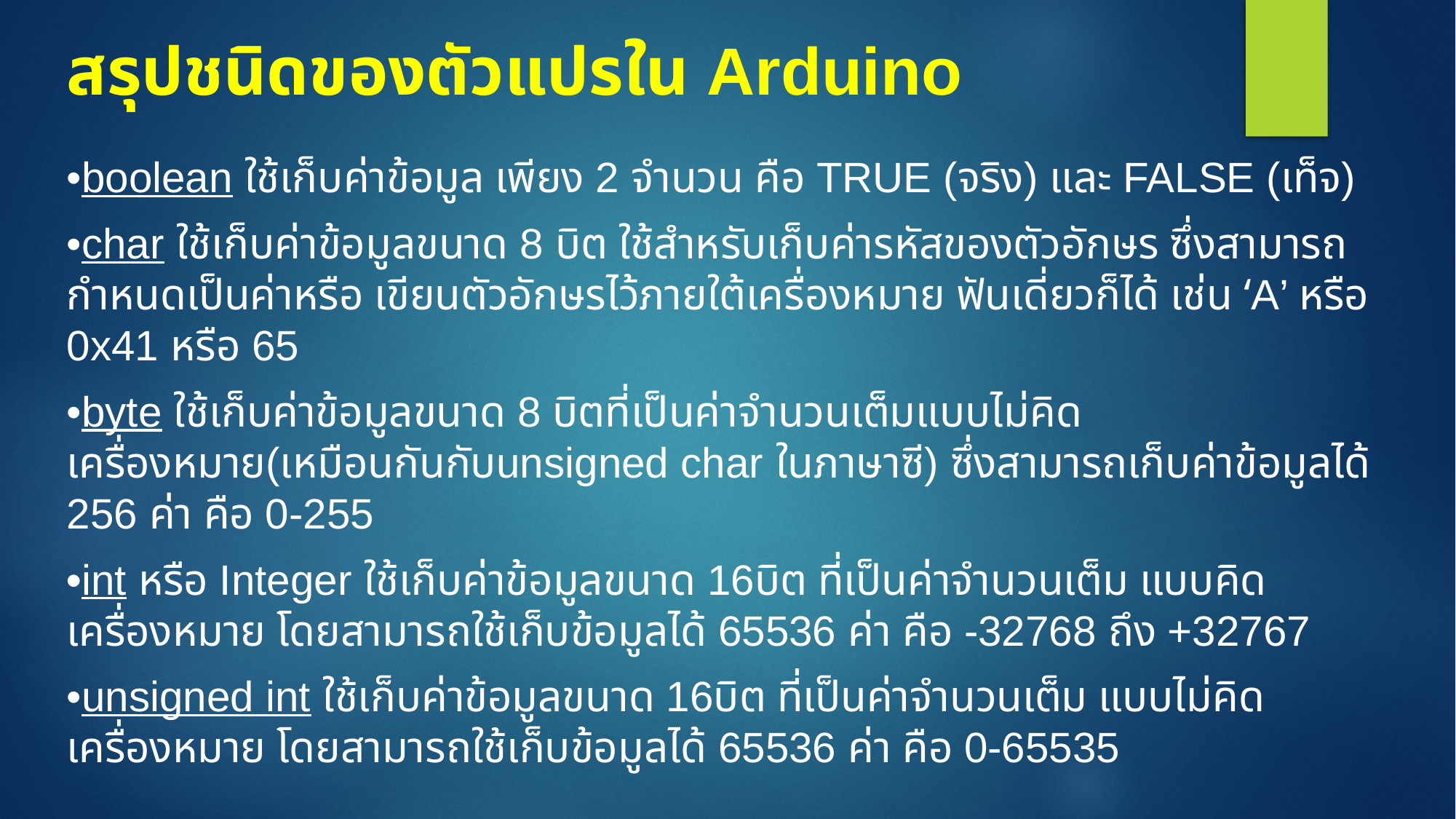

# สรุปชนิดของตัวแปรใน Arduino
•boolean ใช้เก็บค่าข้อมูล เพียง 2 จำนวน คือ TRUE (จริง) และ FALSE (เท็จ)
•char ใช้เก็บค่าข้อมูลขนาด 8 บิต ใช้สำหรับเก็บค่ารหัสของตัวอักษร ซึ่งสามารถกำหนดเป็นค่าหรือ เขียนตัวอักษรไว้ภายใต้เครื่องหมาย ฟันเดี่ยวก็ได้ เช่น ‘A’ หรือ 0x41 หรือ 65
•byte ใช้เก็บค่าข้อมูลขนาด 8 บิตที่เป็นค่าจำนวนเต็มแบบไม่คิดเครื่องหมาย(เหมือนกันกับunsigned char ในภาษาซี) ซึ่งสามารถเก็บค่าข้อมูลได้ 256 ค่า คือ 0-255
•int หรือ Integer ใช้เก็บค่าข้อมูลขนาด 16บิต ที่เป็นค่าจำนวนเต็ม แบบคิดเครื่องหมาย โดยสามารถใช้เก็บข้อมูลได้ 65536 ค่า คือ -32768 ถึง +32767
•unsigned int ใช้เก็บค่าข้อมูลขนาด 16บิต ที่เป็นค่าจำนวนเต็ม แบบไม่คิดเครื่องหมาย โดยสามารถใช้เก็บข้อมูลได้ 65536 ค่า คือ 0-65535